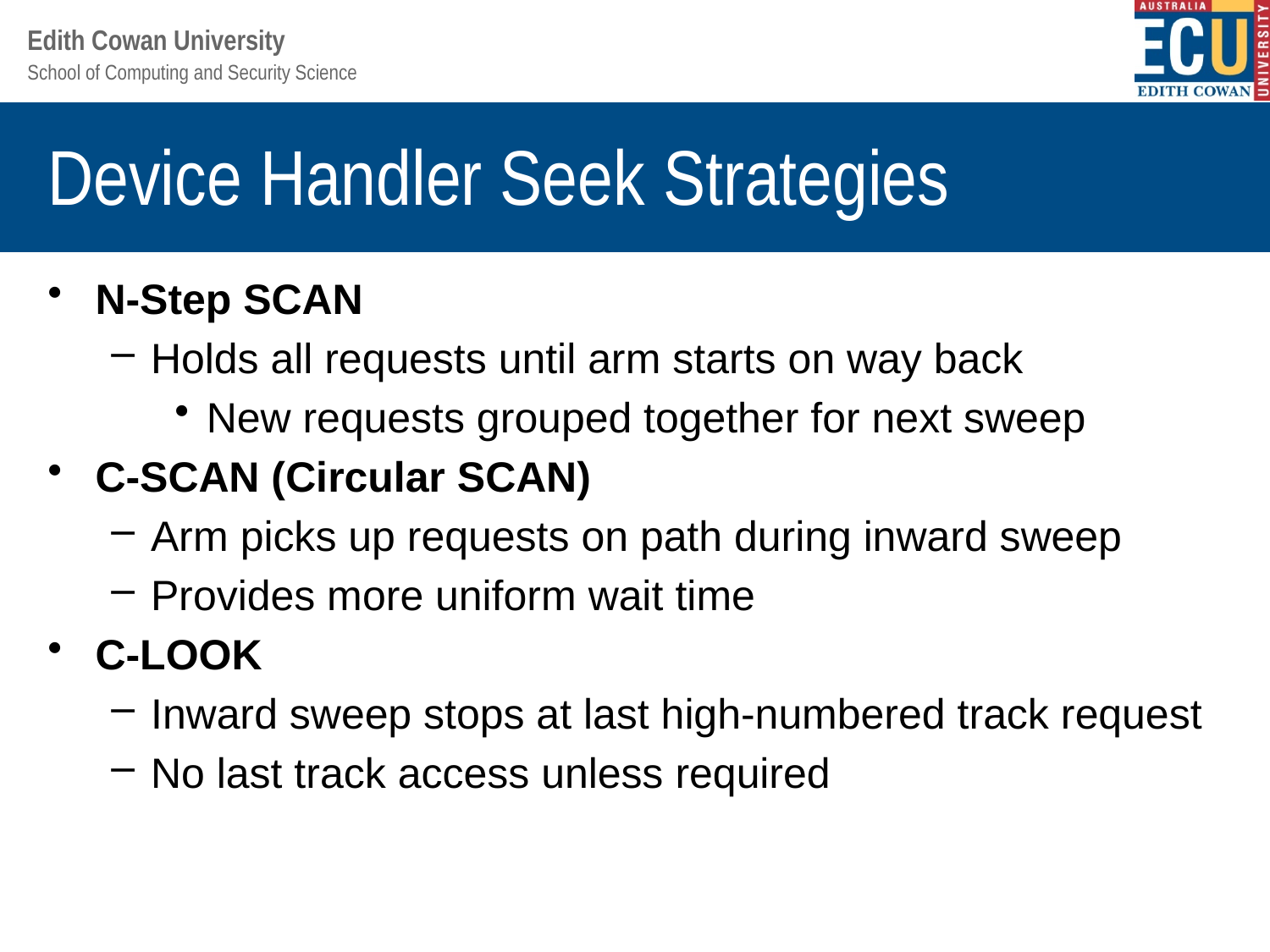

# Device Handler Seek Strategies
N-Step SCAN
Holds all requests until arm starts on way back
New requests grouped together for next sweep
C-SCAN (Circular SCAN)
Arm picks up requests on path during inward sweep
Provides more uniform wait time
C-LOOK
Inward sweep stops at last high-numbered track request
No last track access unless required